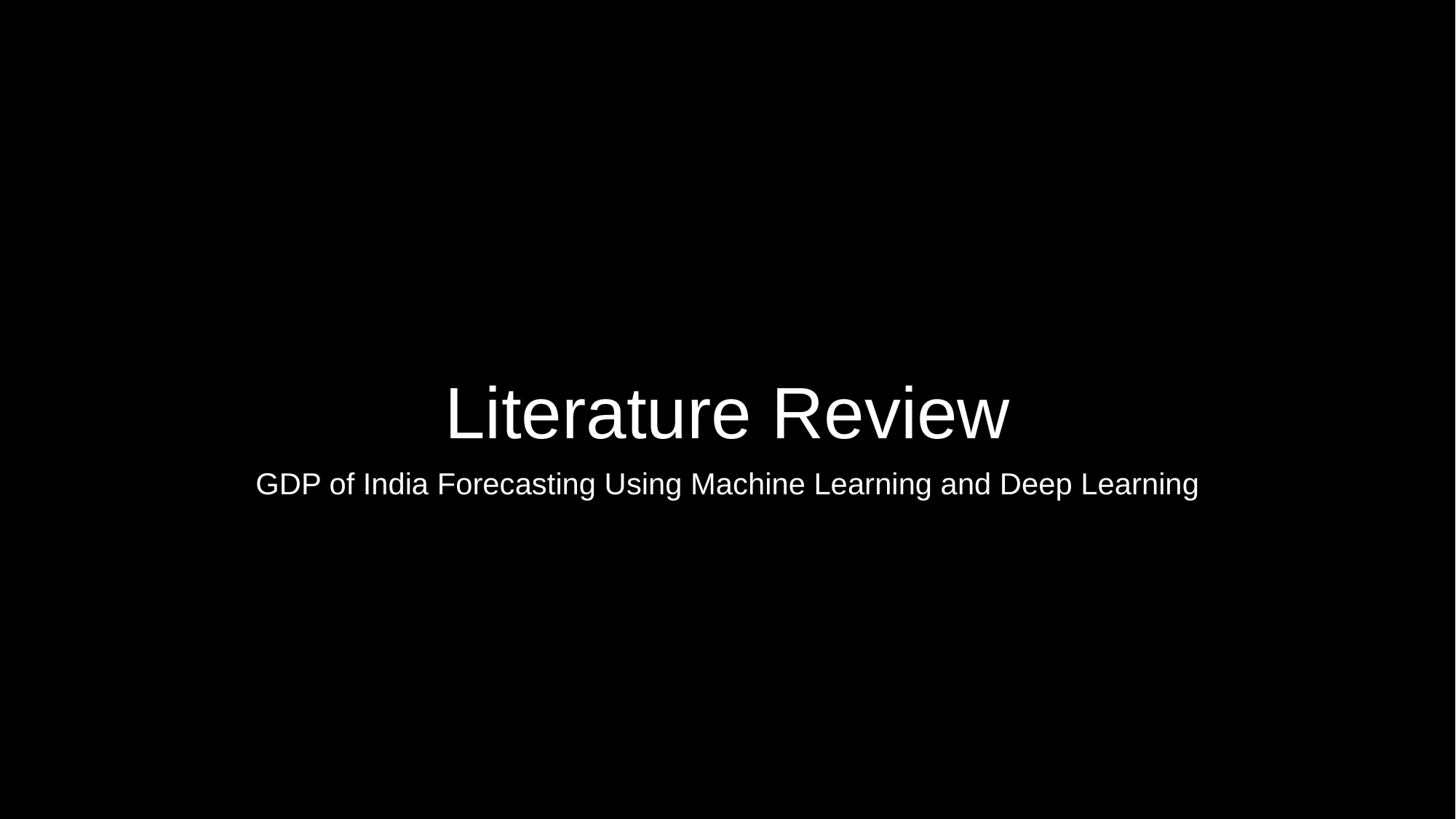

Literature Review
GDP of India Forecasting Using Machine Learning and Deep Learning